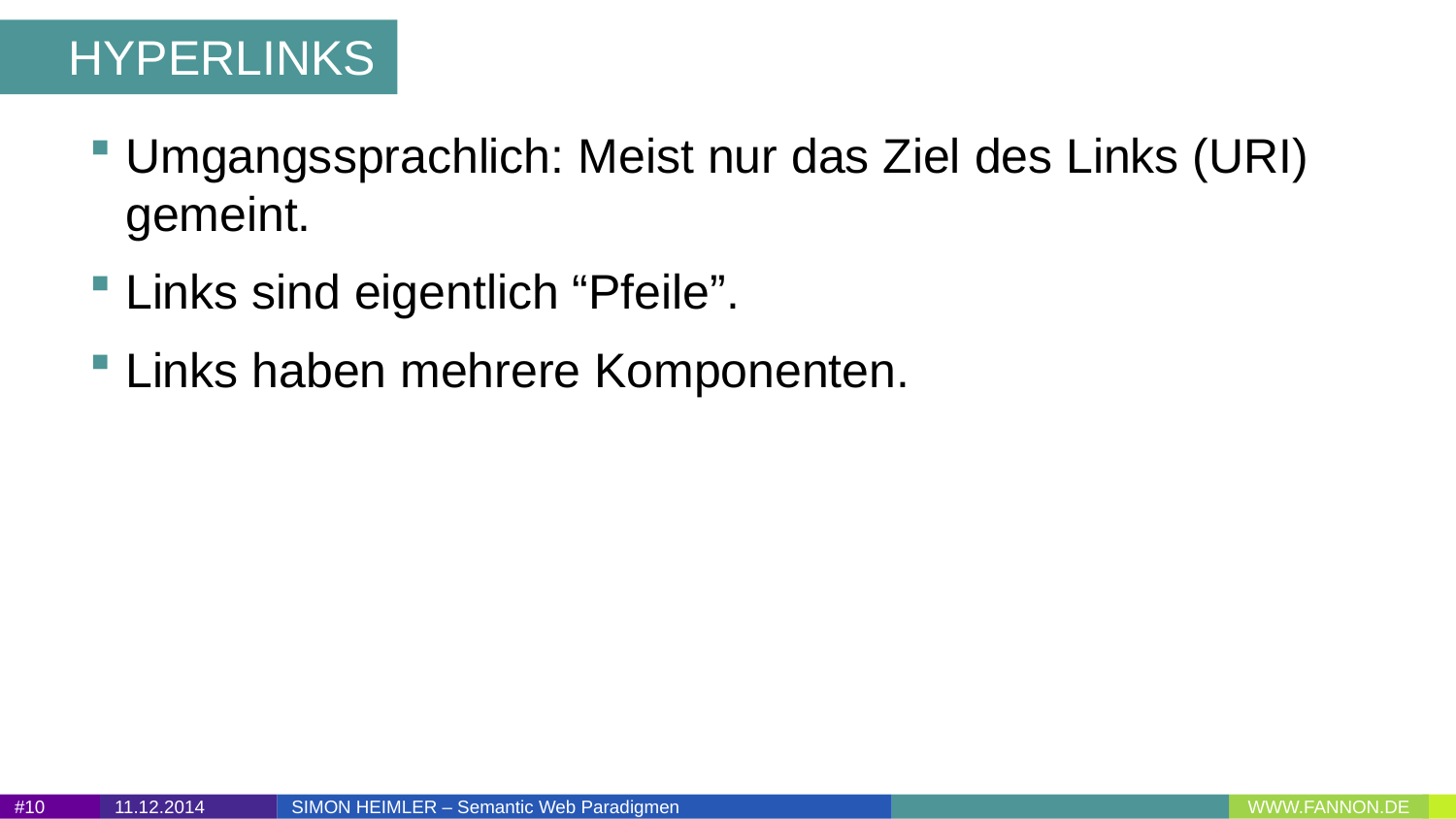

HYPERLINKS
Umgangssprachlich: Meist nur das Ziel des Links (URI) gemeint.
Links sind eigentlich “Pfeile”.
Links haben mehrere Komponenten.